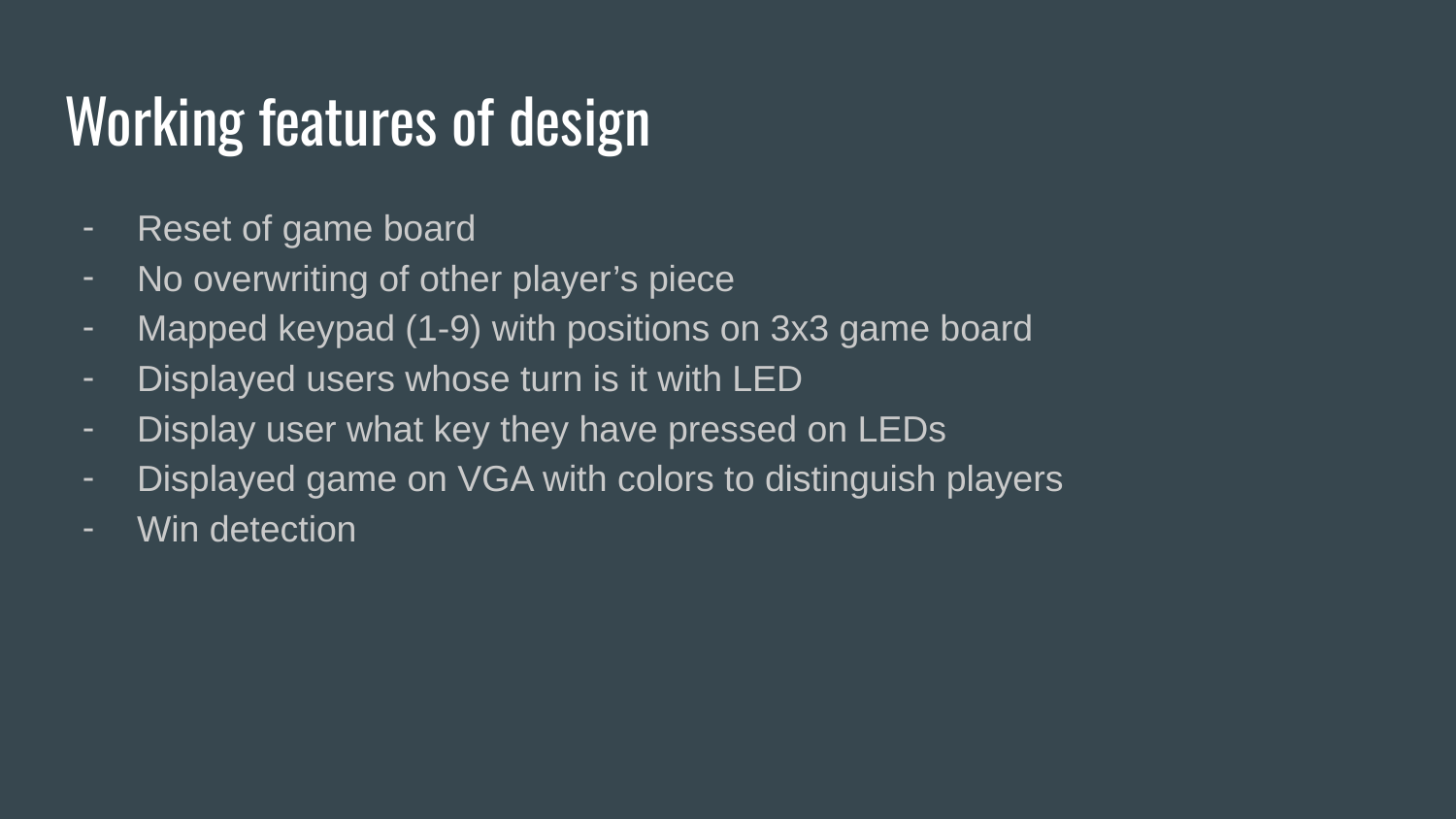

# Working features of design
Reset of game board
No overwriting of other player’s piece
Mapped keypad (1-9) with positions on 3x3 game board
Displayed users whose turn is it with LED
Display user what key they have pressed on LEDs
Displayed game on VGA with colors to distinguish players
Win detection